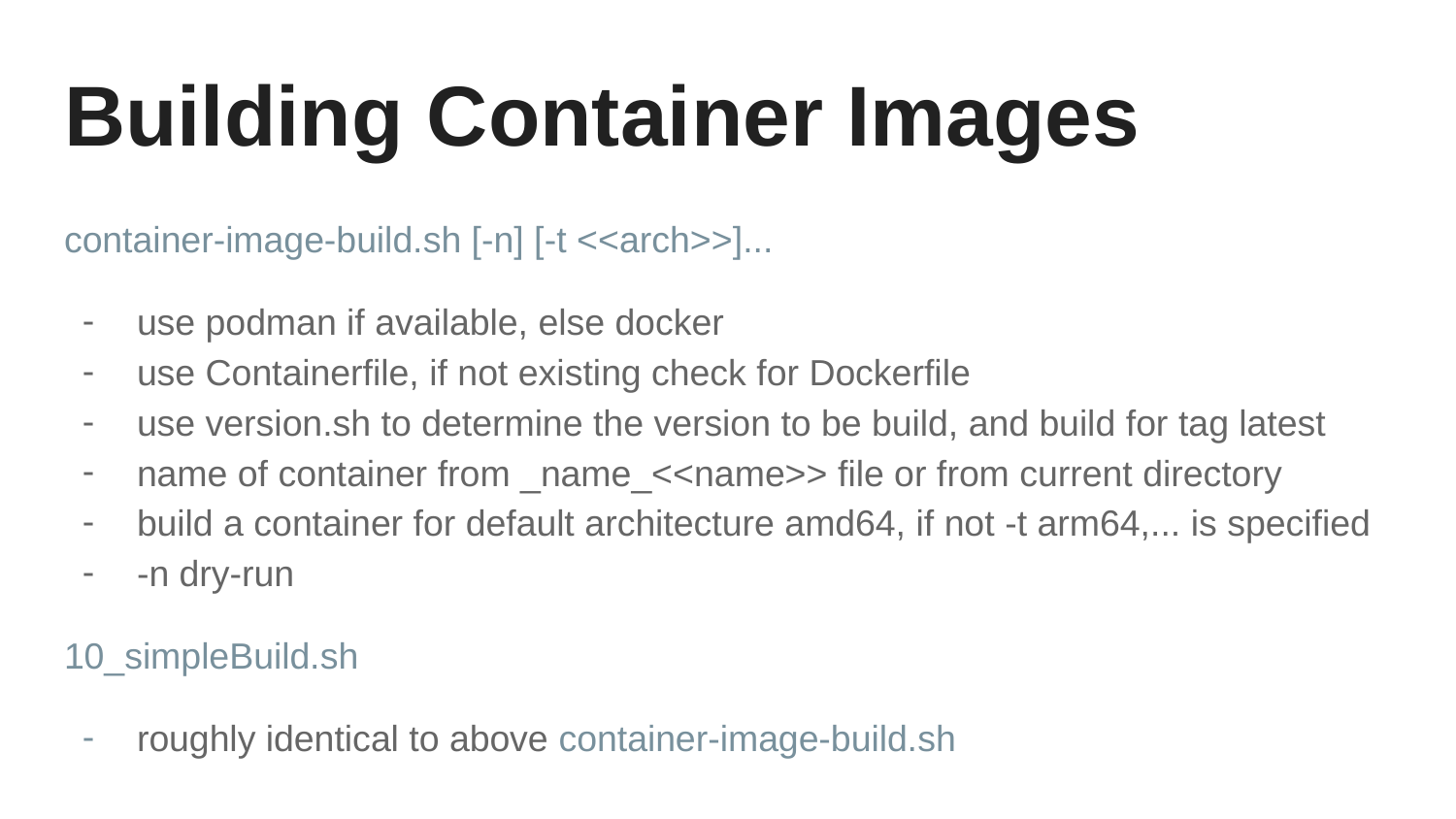

# Building Container Images
container-image-build.sh [-n] [-t <<arch>>]...
use podman if available, else docker
use Containerfile, if not existing check for Dockerfile
use version.sh to determine the version to be build, and build for tag latest
name of container from _name_<<name>> file or from current directory
build a container for default architecture amd64, if not -t arm64,... is specified
-n dry-run
10_simpleBuild.sh
roughly identical to above container-image-build.sh